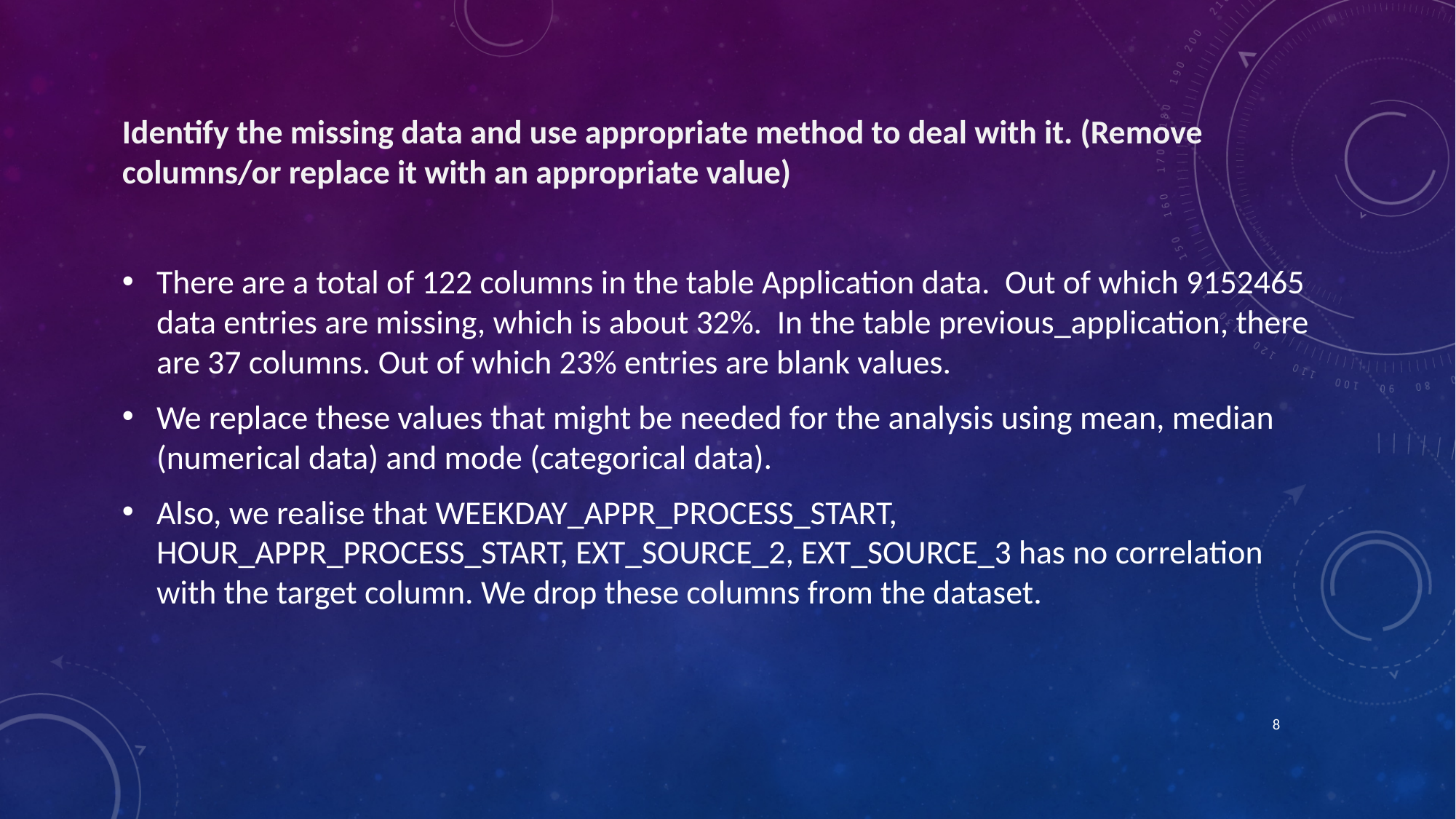

Identify the missing data and use appropriate method to deal with it. (Remove columns/or replace it with an appropriate value)

There are a total of 122 columns in the table Application data.  Out of which 9152465 data entries are missing, which is about 32%.  In the table previous_application, there are 37 columns. Out of which 23% entries are blank values.
We replace these values that might be needed for the analysis using mean, median (numerical data) and mode (categorical data).
Also, we realise that WEEKDAY_APPR_PROCESS_START, HOUR_APPR_PROCESS_START, EXT_SOURCE_2, EXT_SOURCE_3 has no correlation with the target column. We drop these columns from the dataset.

8